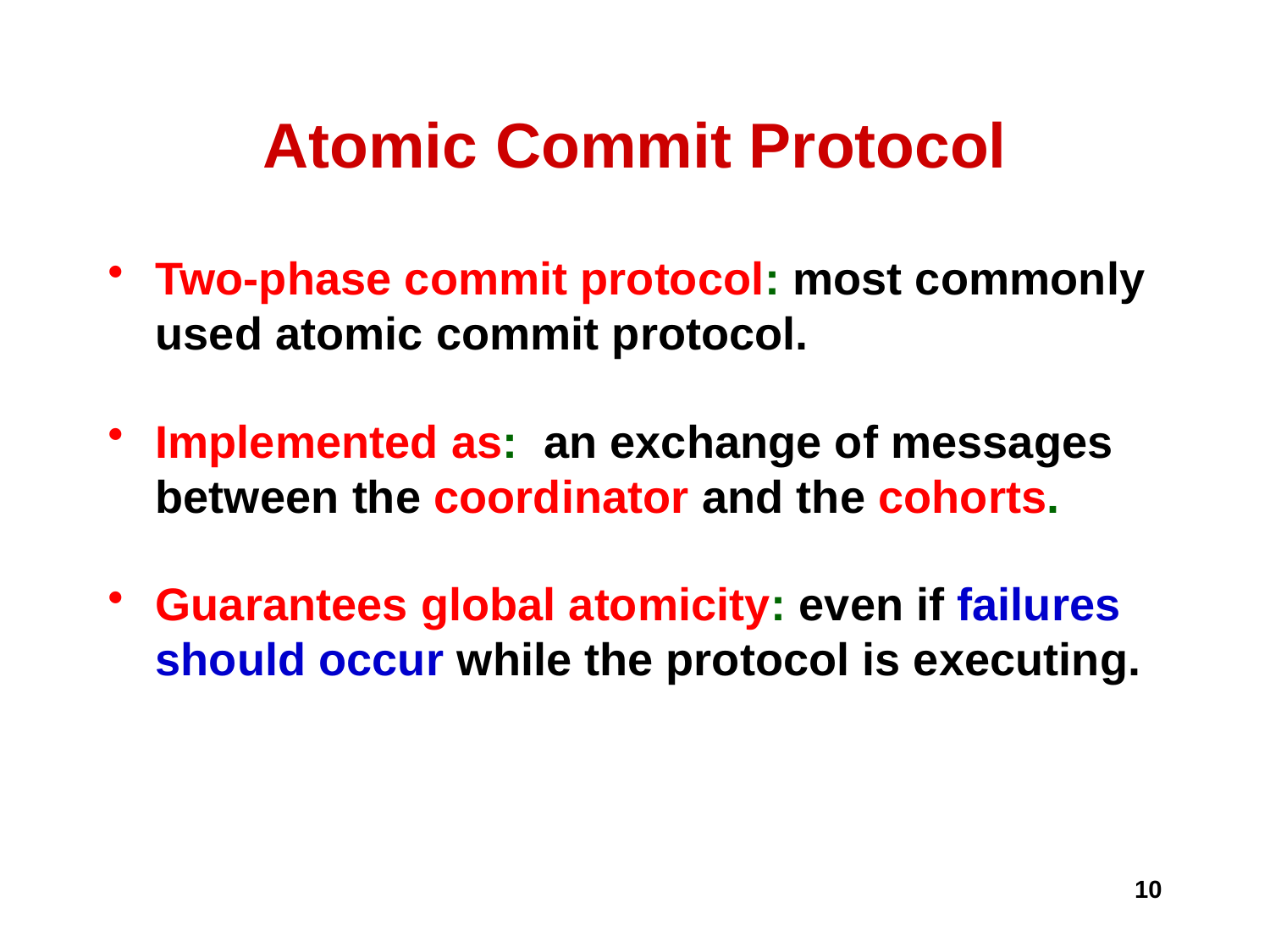

# Atomic Commit Protocol
Two-phase commit protocol: most commonly used atomic commit protocol.
Implemented as:  an exchange of messages between the coordinator and the cohorts.
Guarantees global atomicity: even if failures should occur while the protocol is executing.
10